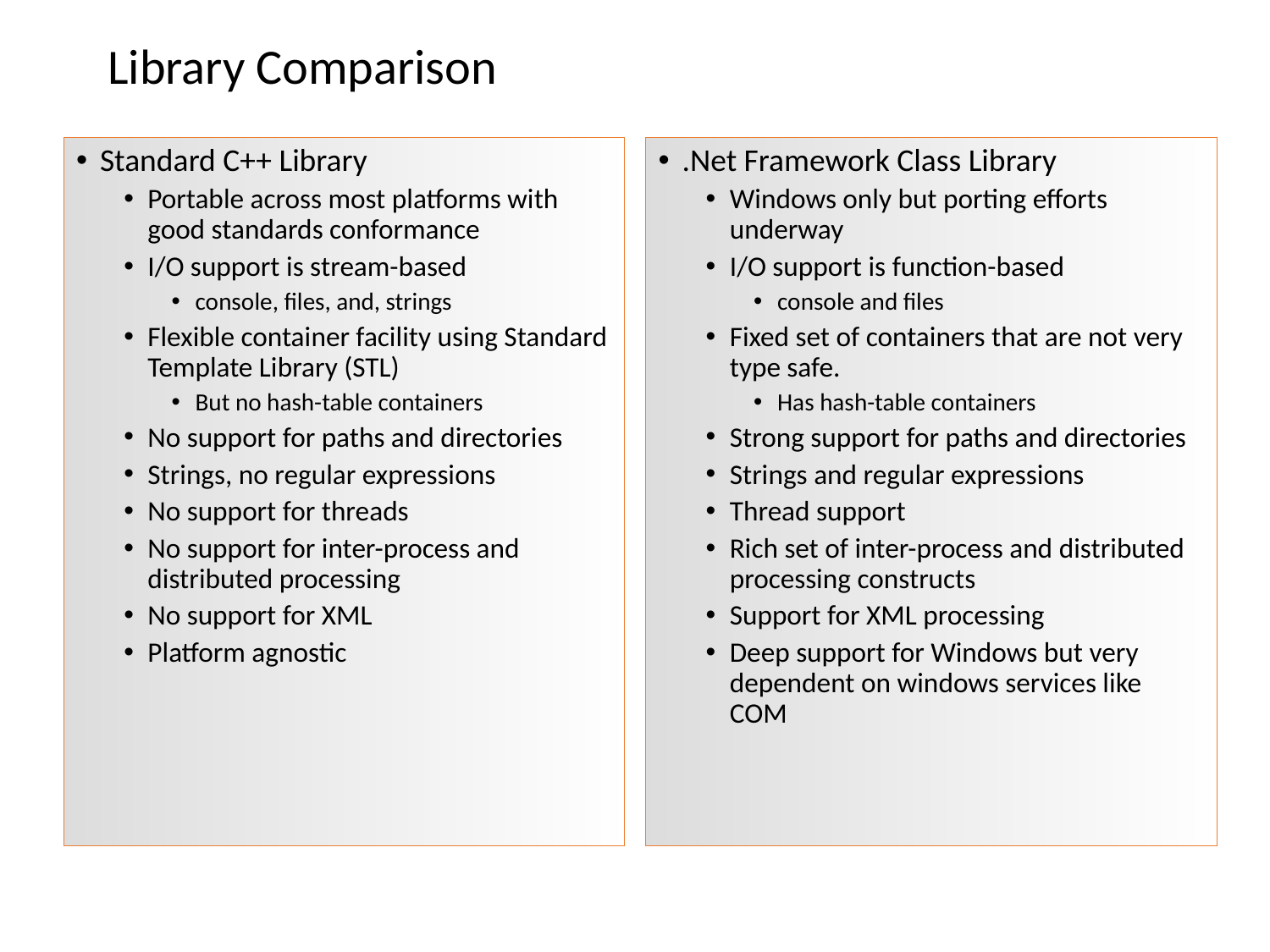

# Library Comparison
Standard C++ Library
Portable across most platforms with good standards conformance
I/O support is stream-based
console, files, and, strings
Flexible container facility using Standard Template Library (STL)
But no hash-table containers
No support for paths and directories
Strings, no regular expressions
No support for threads
No support for inter-process and distributed processing
No support for XML
Platform agnostic
.Net Framework Class Library
Windows only but porting efforts underway
I/O support is function-based
console and files
Fixed set of containers that are not very type safe.
Has hash-table containers
Strong support for paths and directories
Strings and regular expressions
Thread support
Rich set of inter-process and distributed processing constructs
Support for XML processing
Deep support for Windows but very dependent on windows services like COM